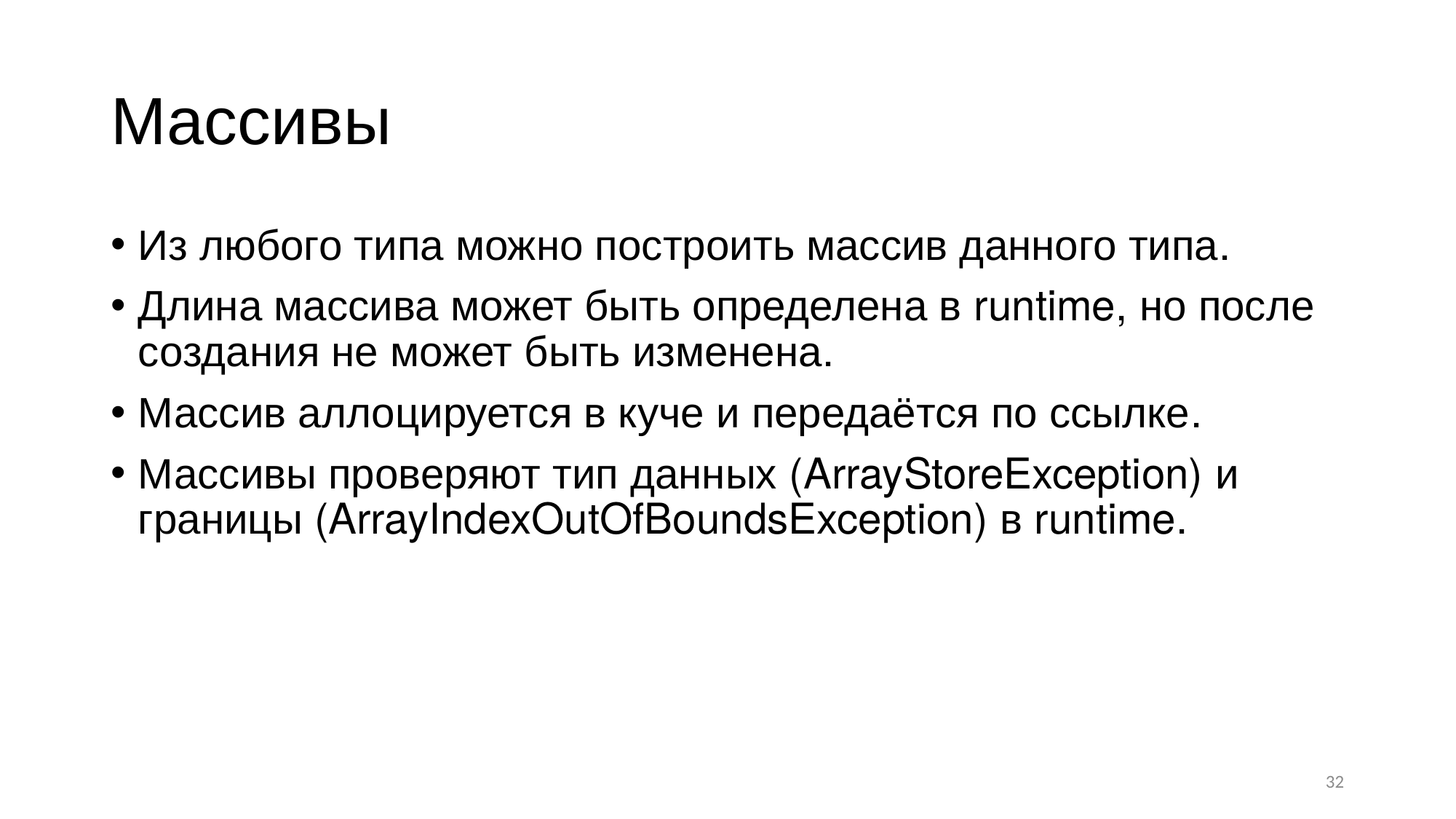

# Массивы
Из любого типа можно построить массив данного типа.
Длина массива может быть определена в runtime, но после создания не может быть изменена.
Массив аллоцируется в куче и передаётся по ссылке.
Массивы проверяют тип данных (ArrayStoreException) и границы (ArrayIndexOutOfBoundsException) в runtime.
32